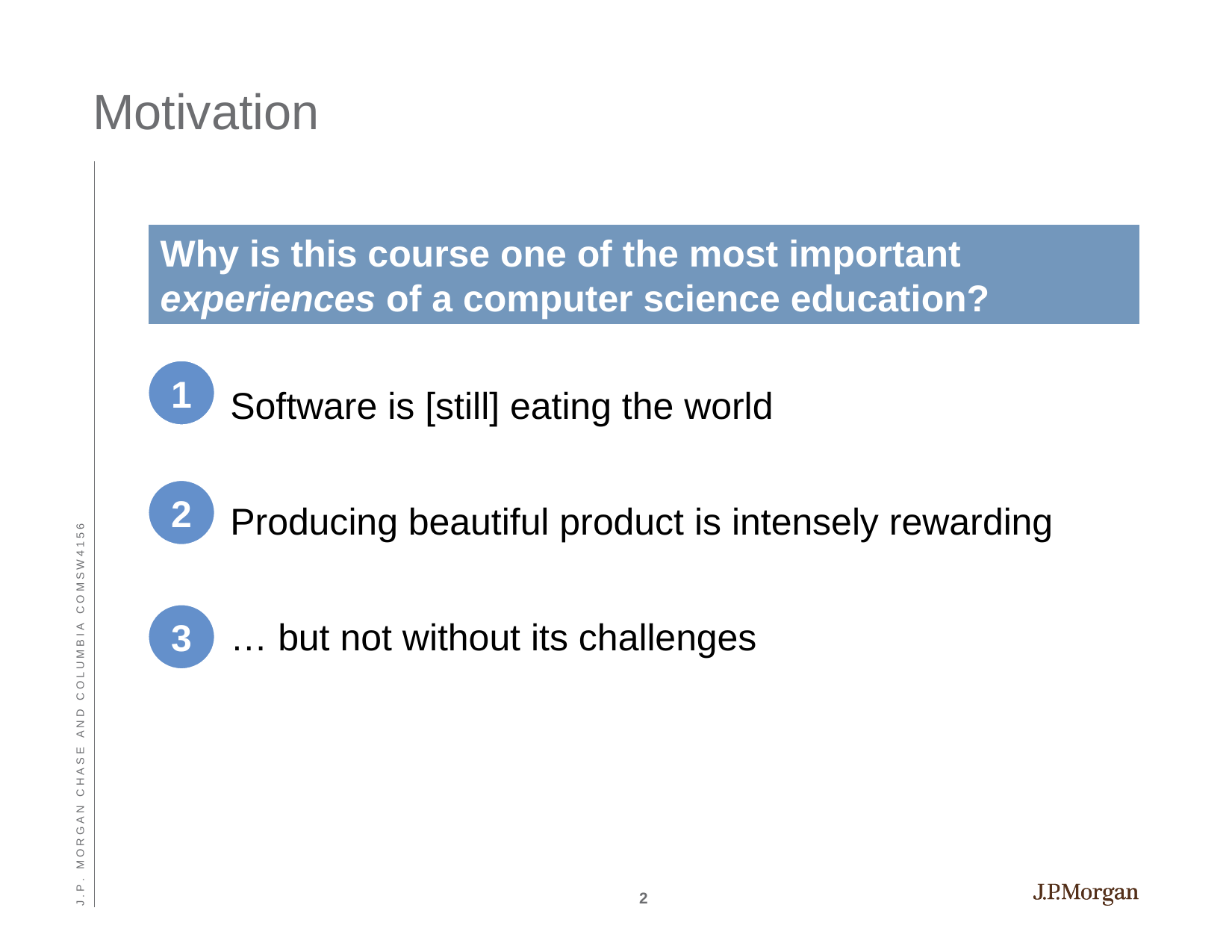

# Motivation
Why is this course one of the most important experiences of a computer science education?
Software is [still] eating the world
Producing beautiful product is intensely rewarding
… but not without its challenges
1
2
J . P .   M O R G A N   C H A S E   A N D   C O L U M B I A   C O M S W 4 1 5 6
3
2